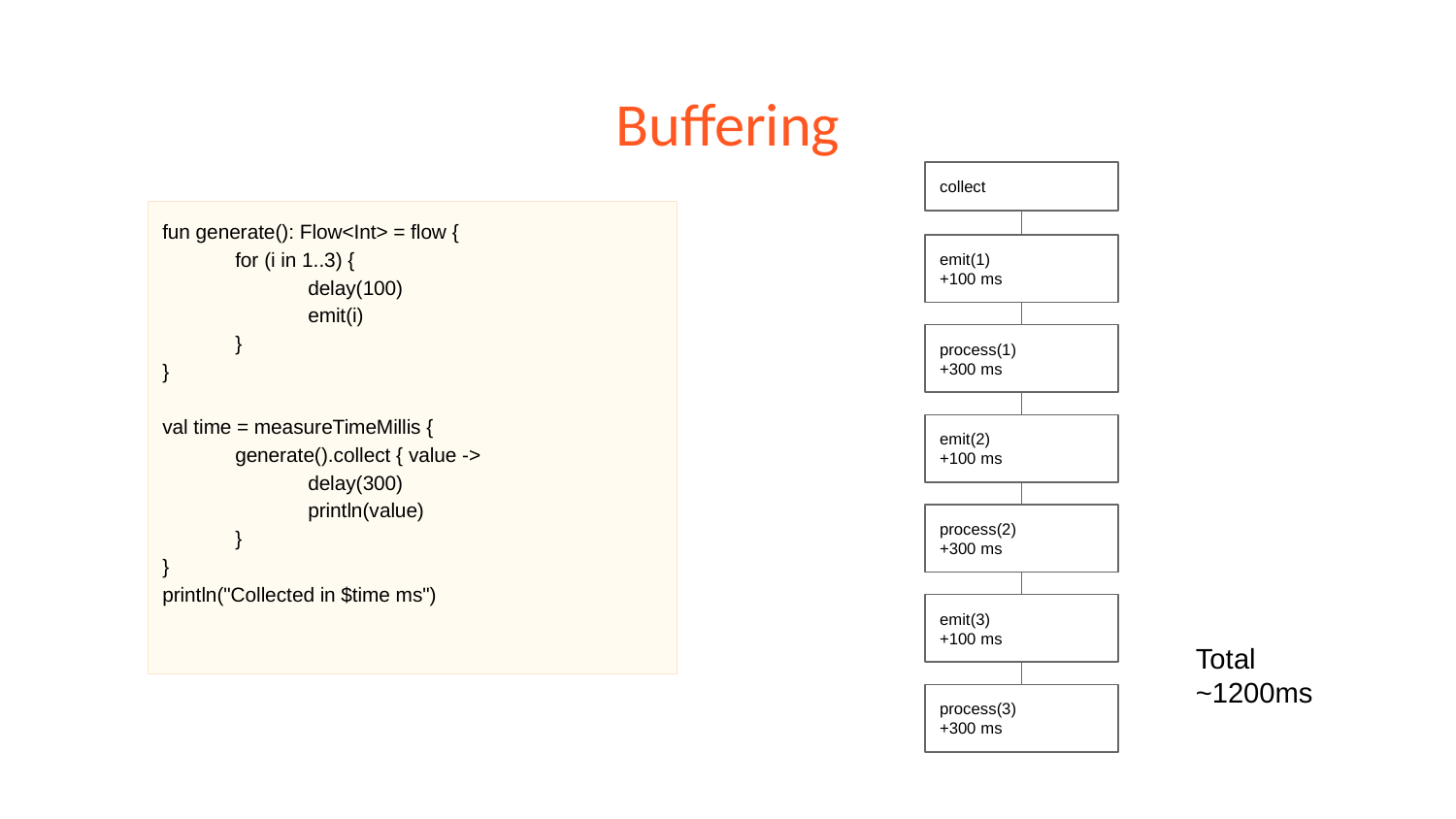

# Buffering
collect
fun generate(): Flow<Int> = flow {
for (i in 1..3) {
delay(100)
emit(i)
}
}

val time = measureTimeMillis {
generate().collect { value ->
delay(300)
println(value)
}
}
println("Collected in $time ms")

emit(1)
+100 ms
process(1)
+300 ms
emit(2)
+100 ms
process(2)
+300 ms
emit(3)
+100 ms
Total
~1200ms
process(3)
+300 ms